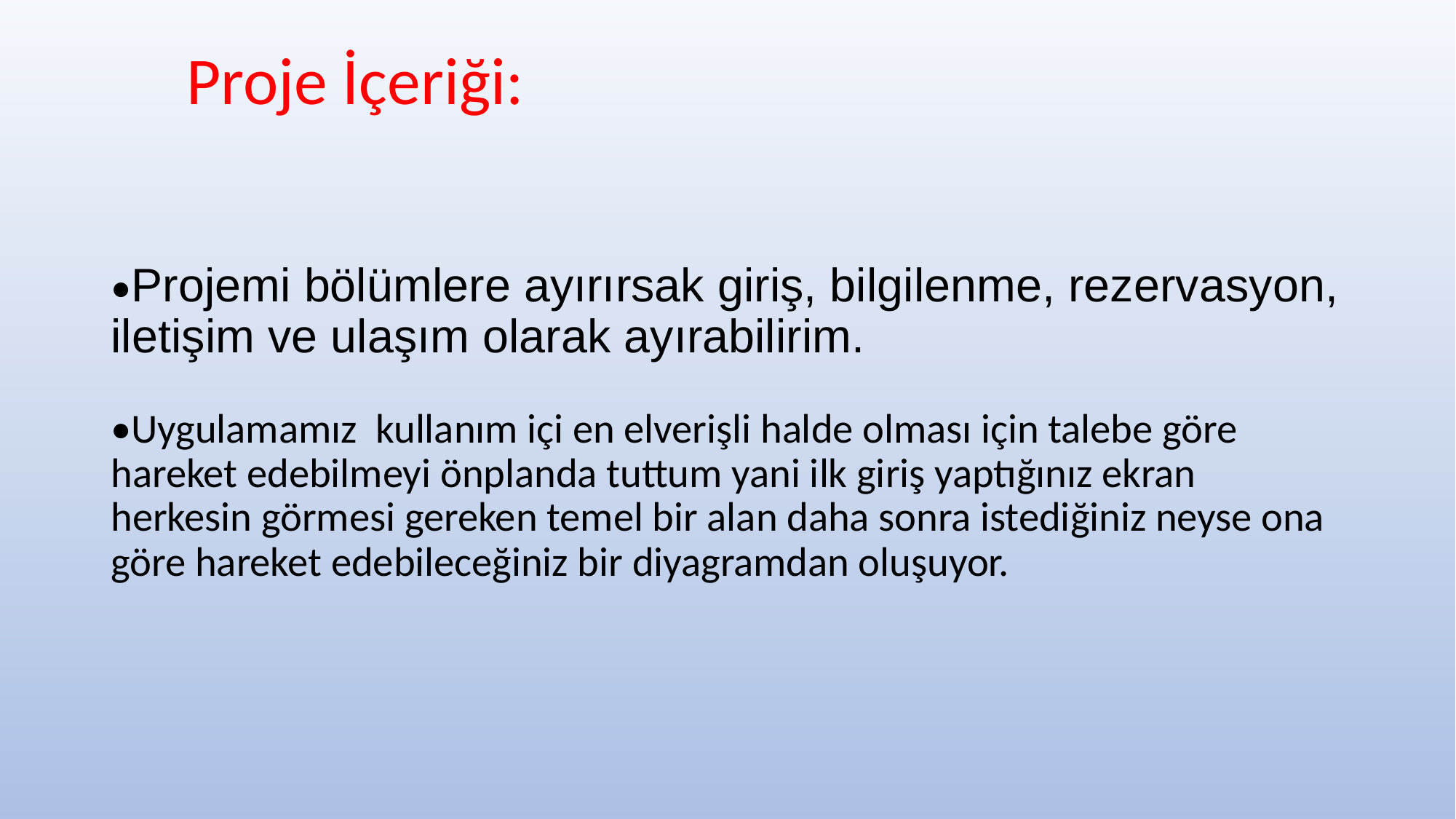

# Proje İçeriği:
•Projemi bölümlere ayırırsak giriş, bilgilenme, rezervasyon, iletişim ve ulaşım olarak ayırabilirim.
•Uygulamamız  kullanım içi en elverişli halde olması için talebe göre hareket edebilmeyi önplanda tuttum yani ilk giriş yaptığınız ekran herkesin görmesi gereken temel bir alan daha sonra istediğiniz neyse ona göre hareket edebileceğiniz bir diyagramdan oluşuyor.